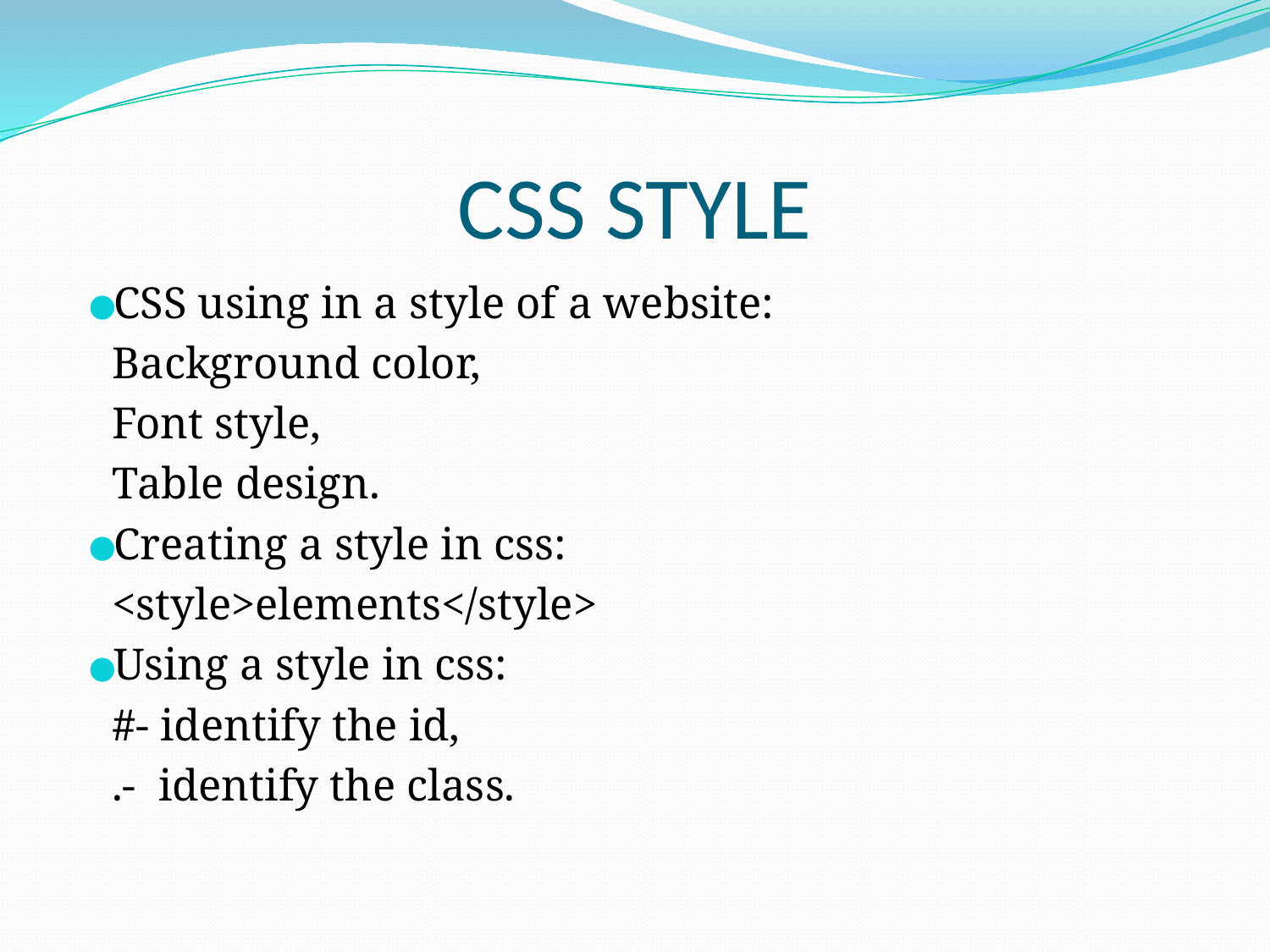

# CSS STYLE
CSS using in a style of a website:
			Background color,
			Font style,
			Table design.
Creating a style in css:
			<style>elements</style>
Using a style in css:
			#- identify the id,
			.-  identify the class.